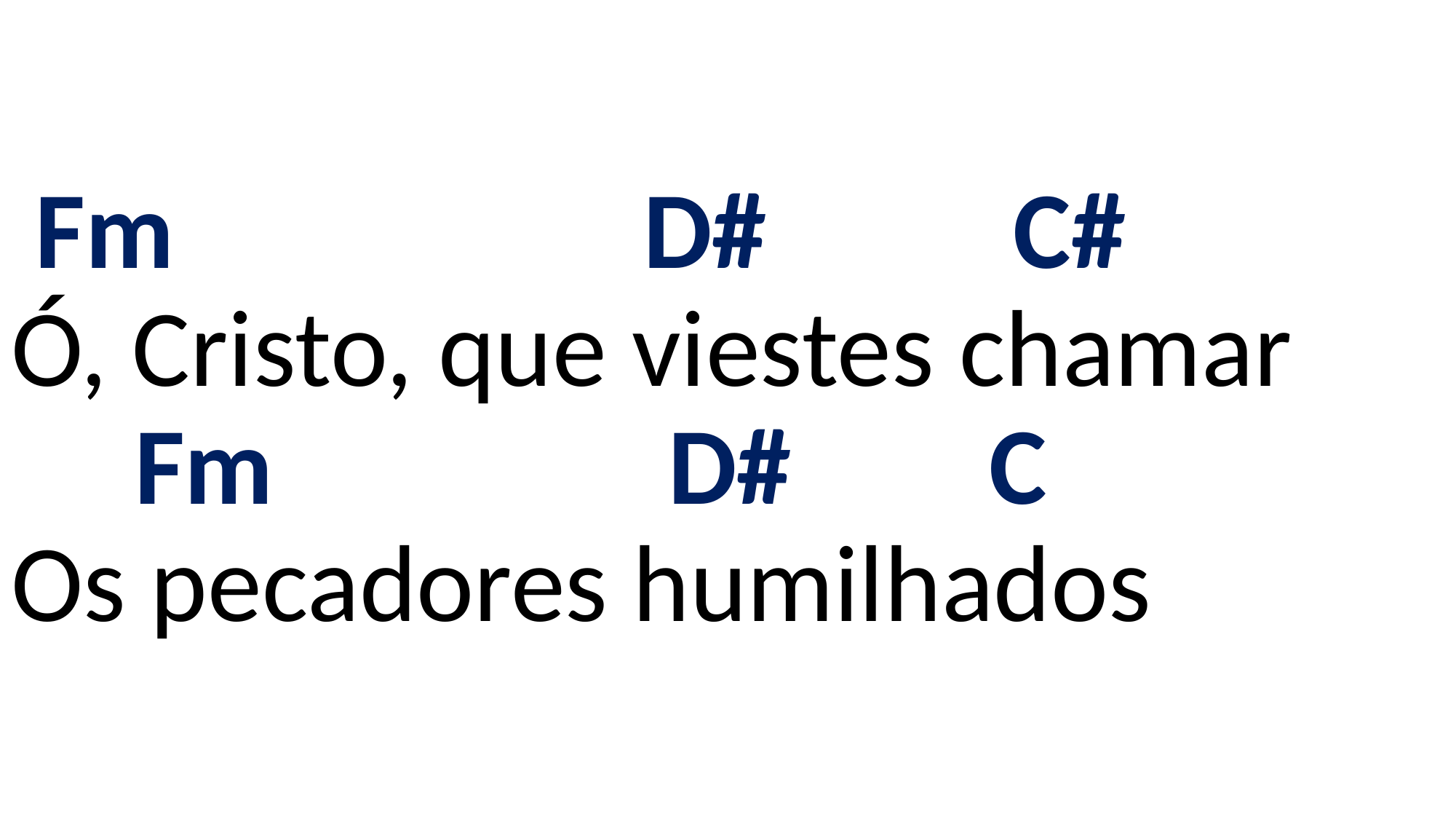

# Fm                   D#          C# Ó, Cristo, que viestes chamar Fm                D#        C Os pecadores humilhados